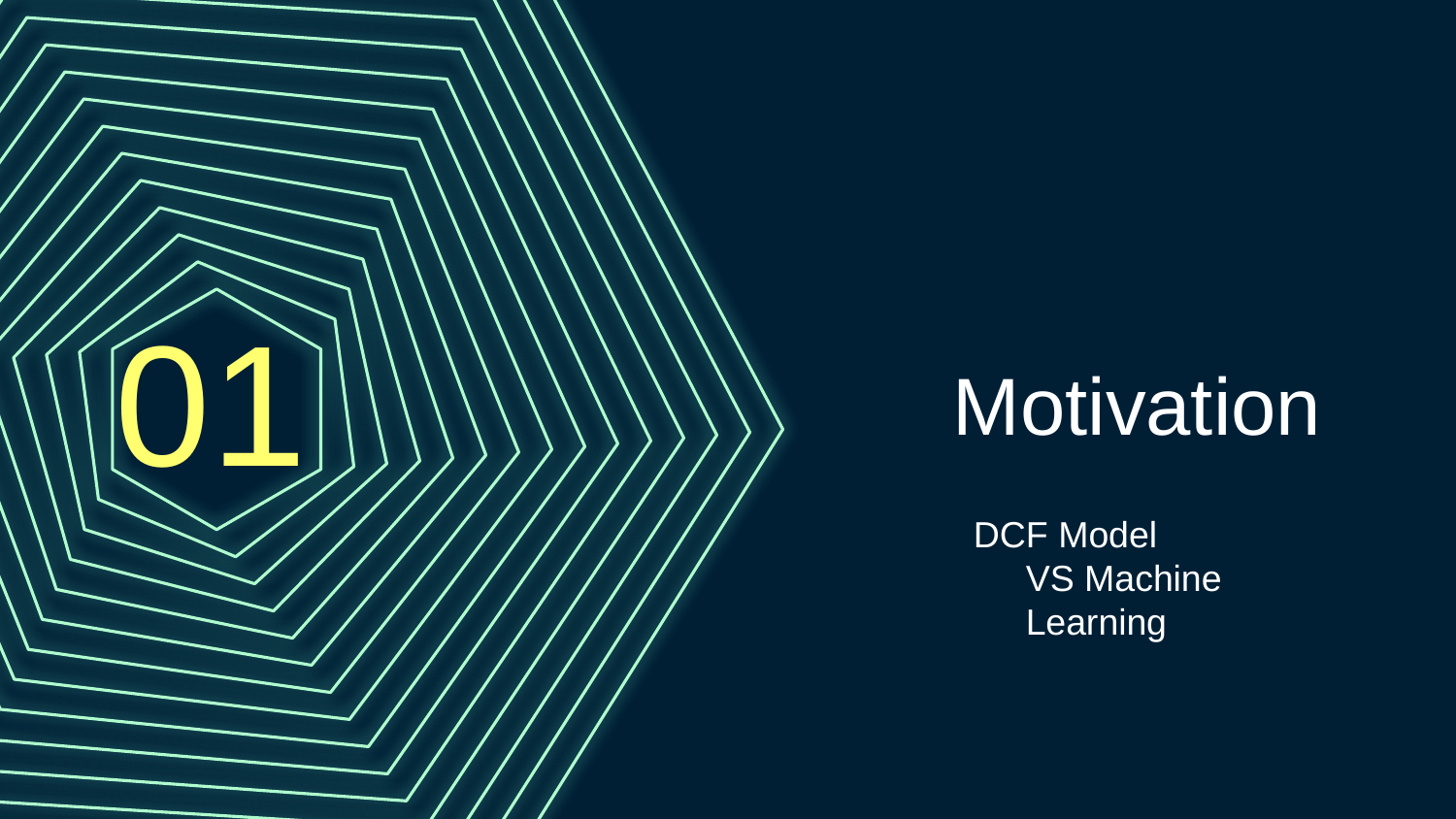

01
# Motivation
DCF Model VS Machine Learning